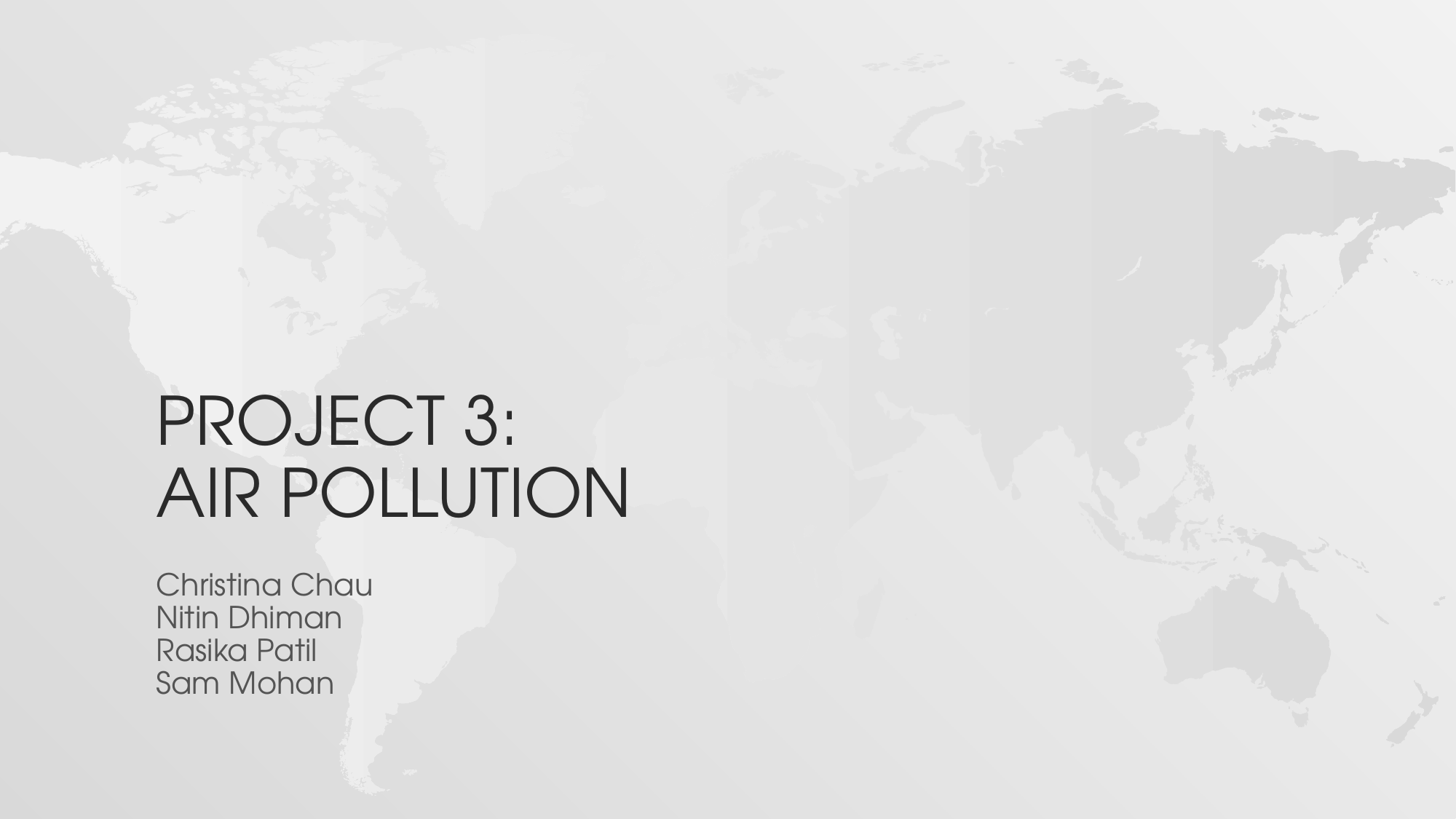

# Project 3: Air Pollution
Christina Chau
Nitin Dhiman
Rasika Patil
Sam Mohan